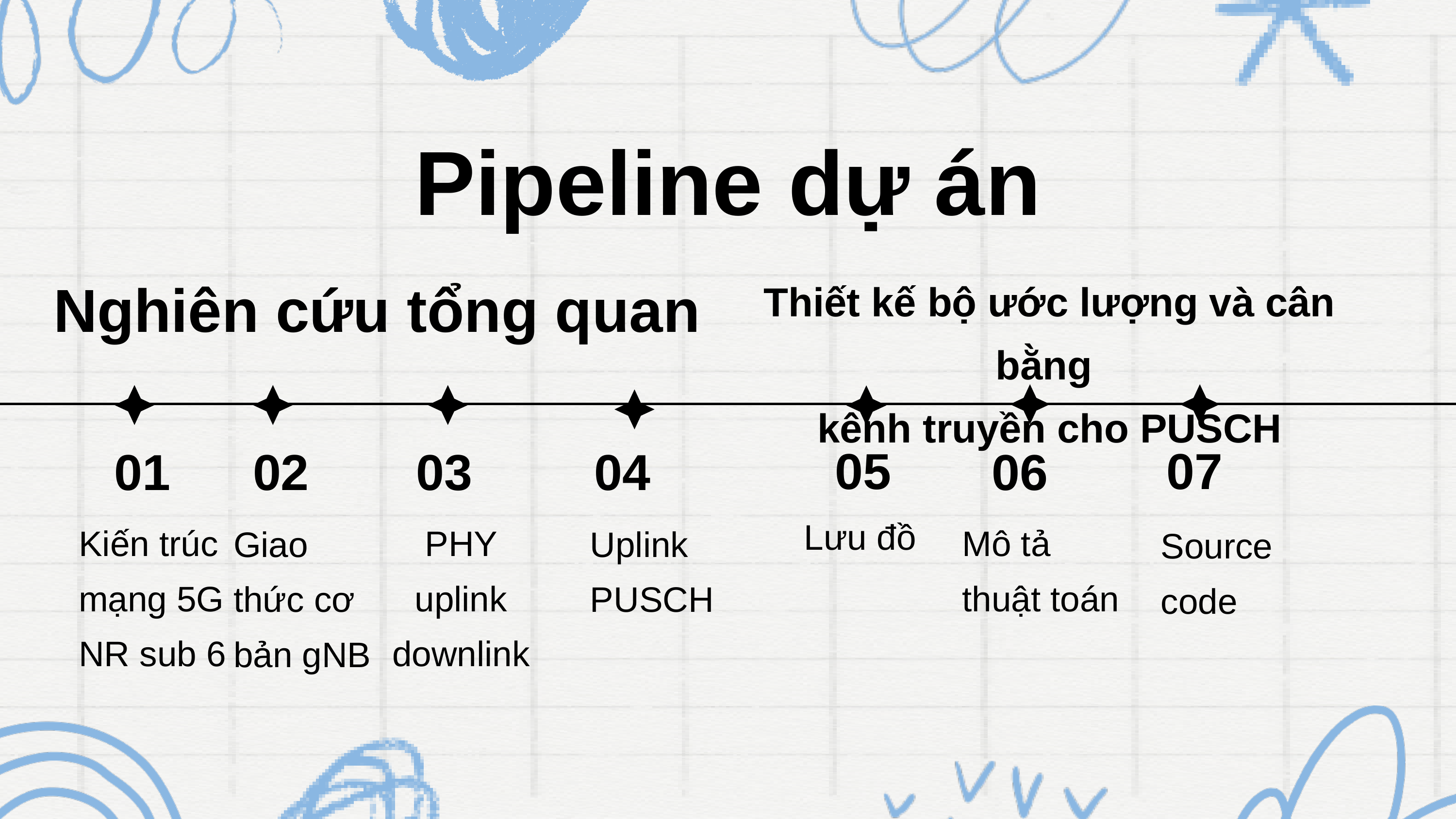

Pipeline dự án
Thiết kế bộ ước lượng và cân bằng
kênh truyền cho PUSCH
Nghiên cứu tổng quan

05
07
01
02
03
04
06
Lưu đồ

Kiến trúc mạng 5G NR sub 6
PHY uplink downlink
Mô tả
thuật toán
Giao thức cơ bản gNB
Uplink PUSCH
Source
code